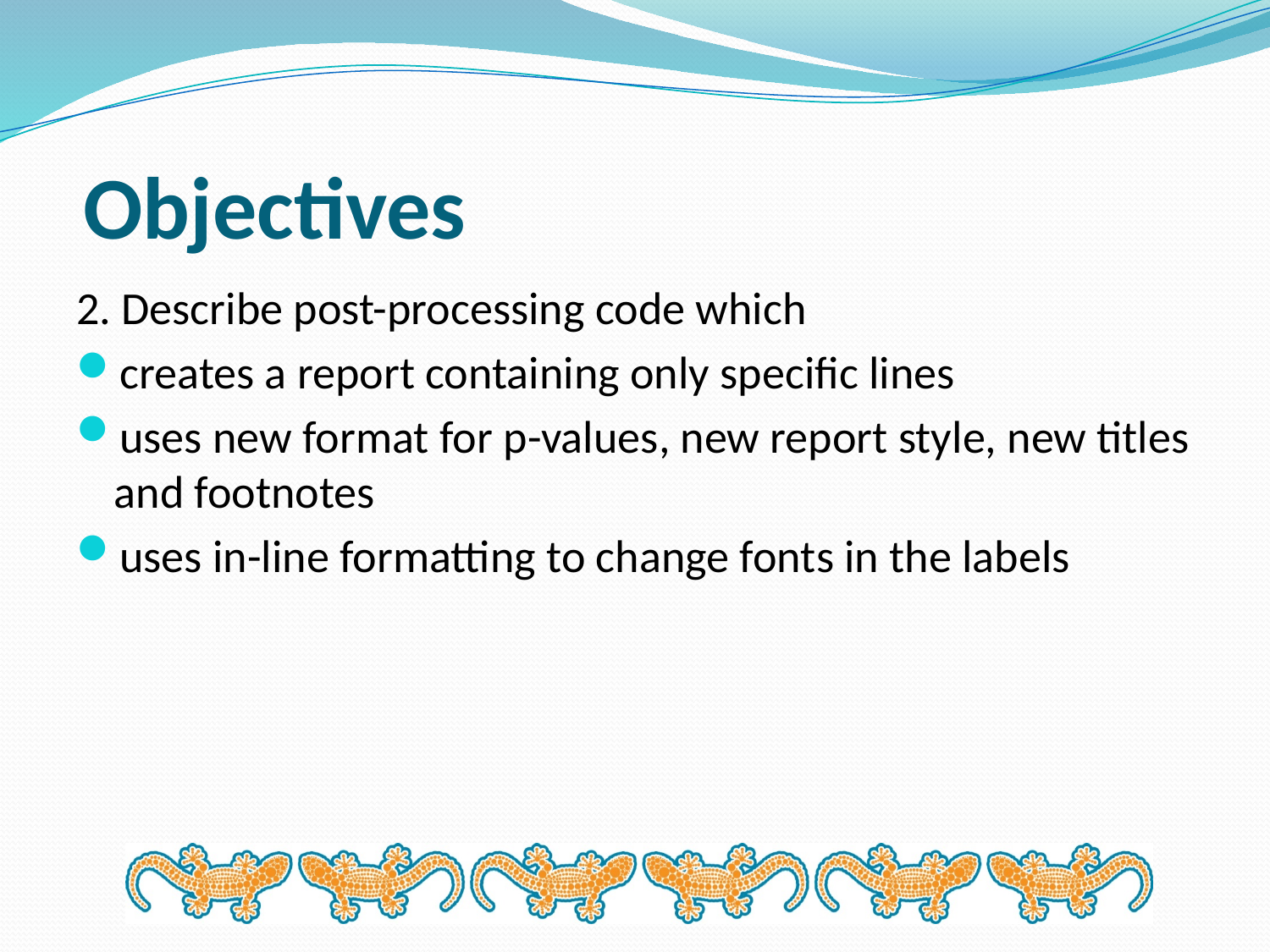

# Objectives
2. Describe post-processing code which
creates a report containing only specific lines
uses new format for p-values, new report style, new titles and footnotes
uses in-line formatting to change fonts in the labels